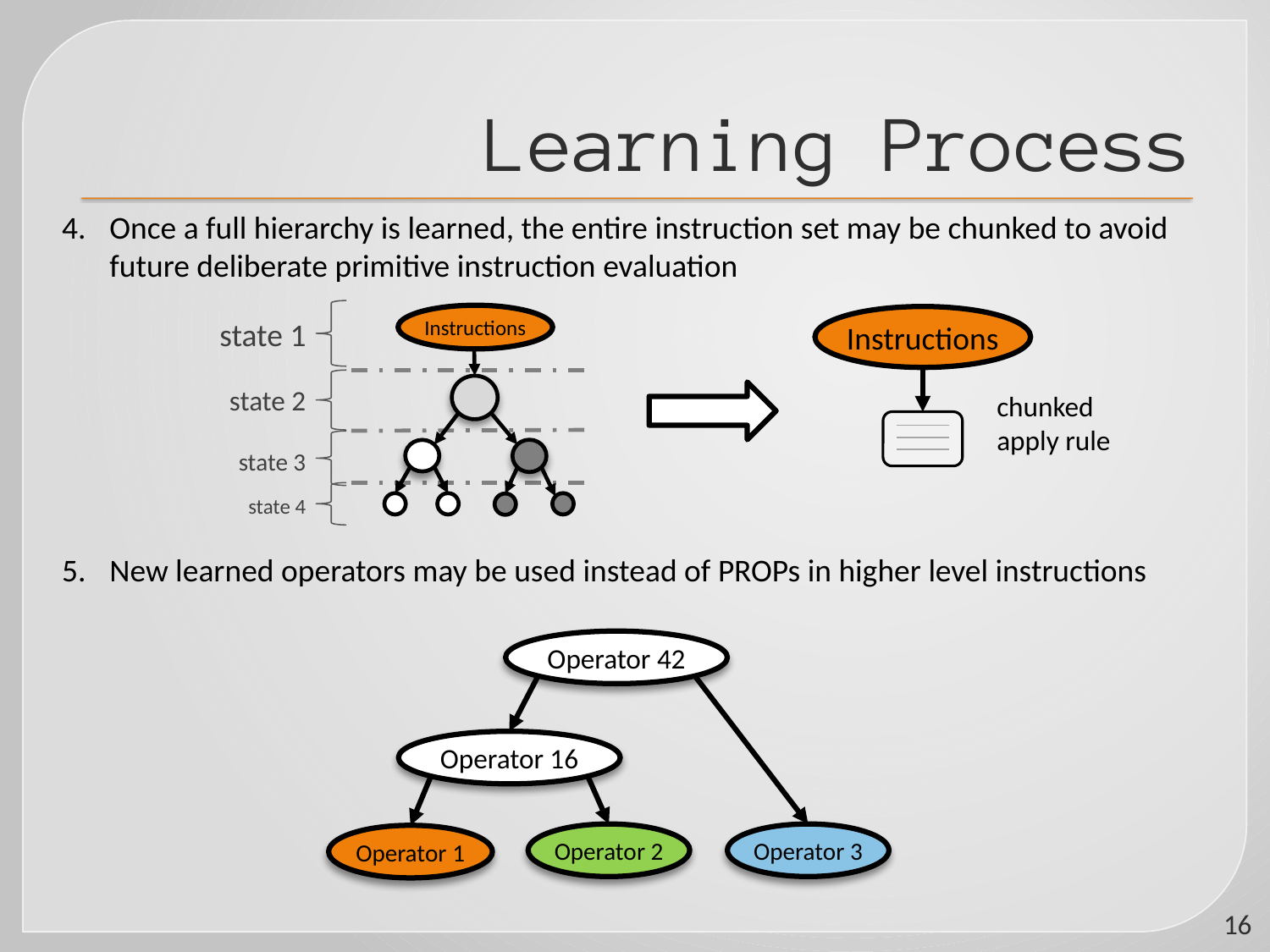

# Learning Process
Once a full hierarchy is learned, the entire instruction set may be chunked to avoid
future deliberate primitive instruction evaluation

New learned operators may be used instead of PROPs in higher level instructions

Instructions

Instructions
state 1

state 2

chunked apply rule

state 3

state 4
Operator 42
Operator 16
Operator 2
Operator 3
Operator 1
16